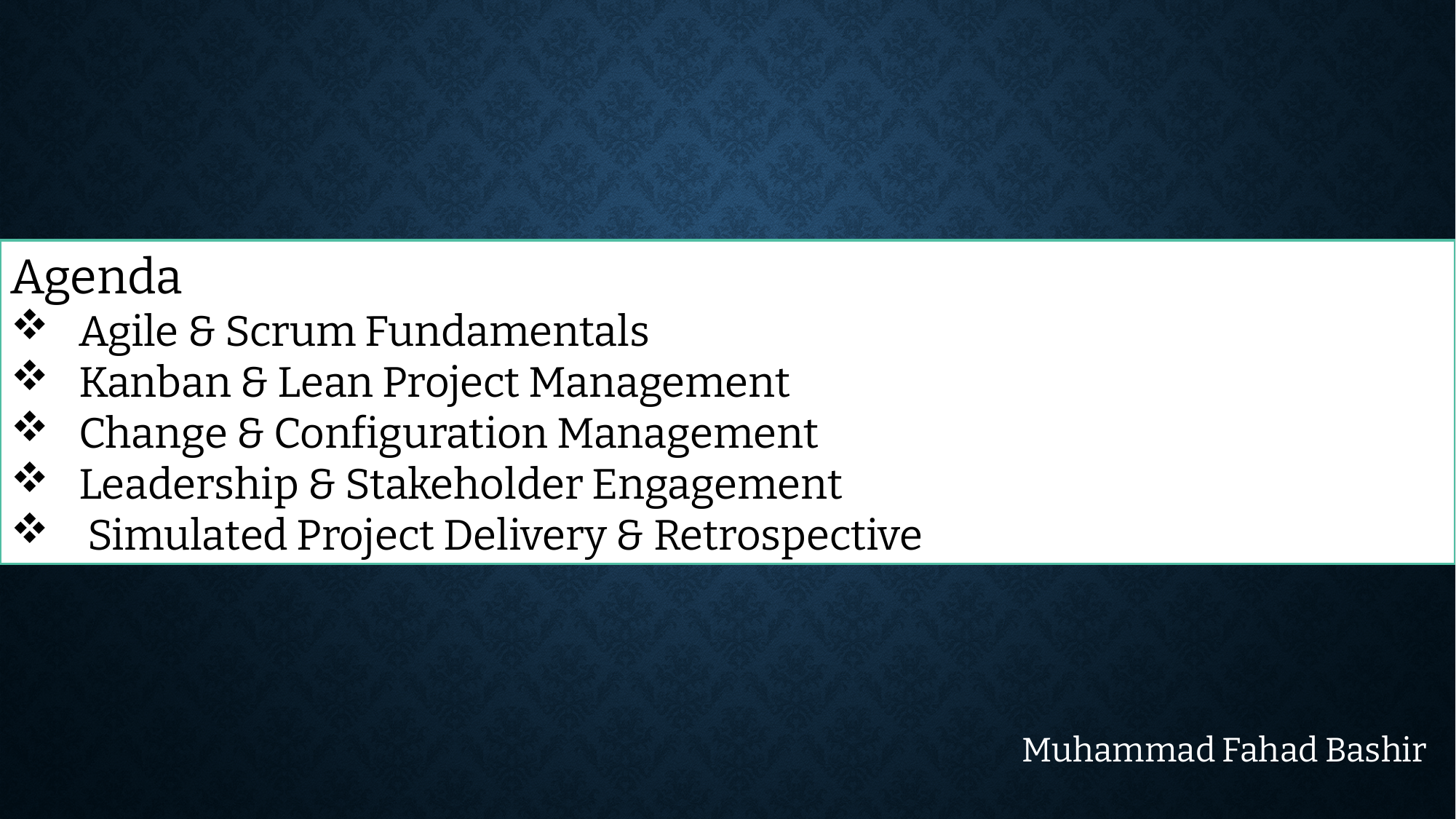

Agenda
Agile & Scrum Fundamentals
Kanban & Lean Project Management
Change & Configuration Management
Leadership & Stakeholder Engagement
 Simulated Project Delivery & Retrospective
Muhammad Fahad Bashir